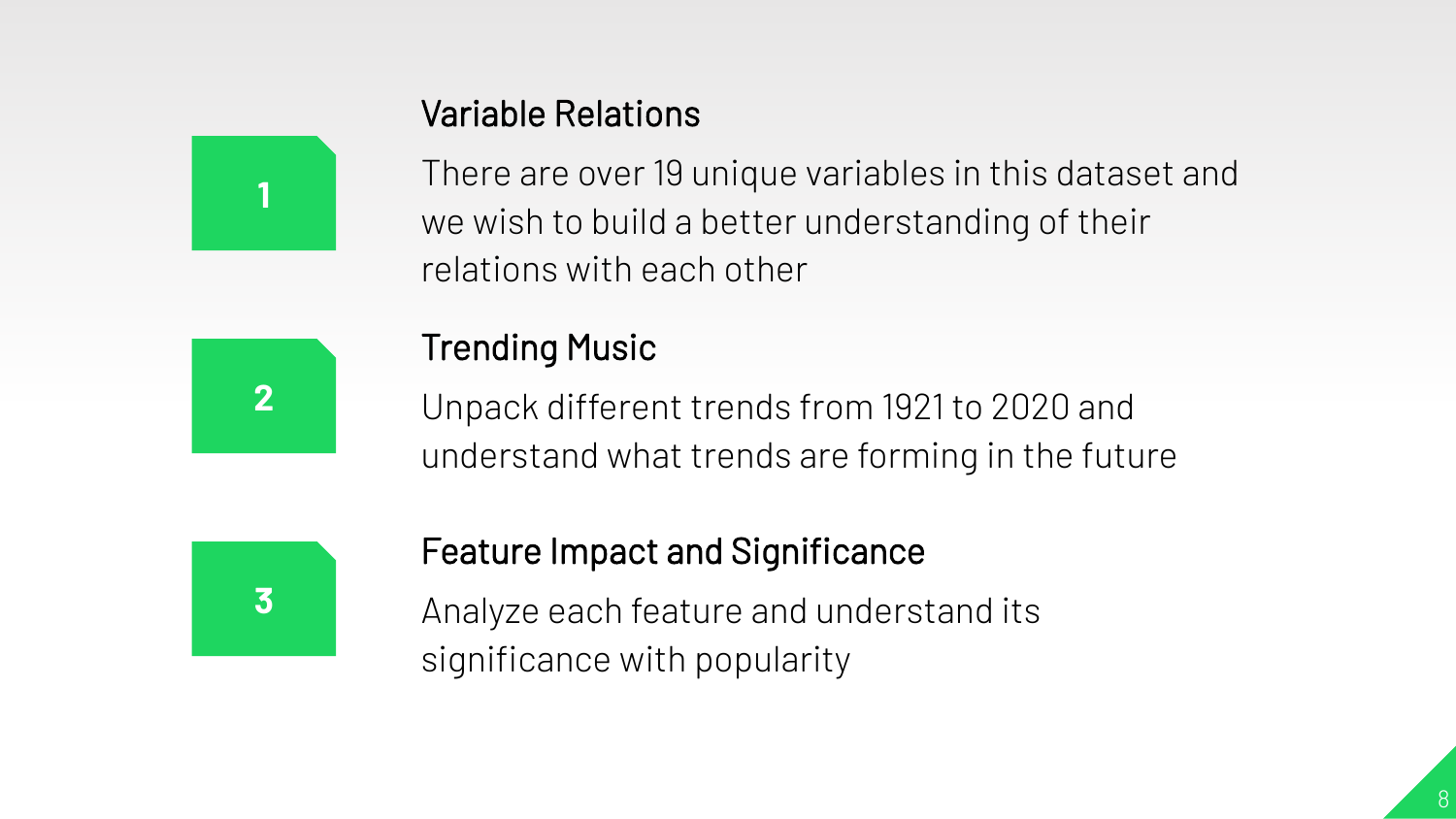

Variable Relations
There are over 19 unique variables in this dataset and we wish to build a better understanding of their relations with each other

1
Trending Music
Unpack different trends from 1921 to 2020 and understand what trends are forming in the future

2
Feature Impact and Significance
Analyze each feature and understand its significance with popularity

3
8